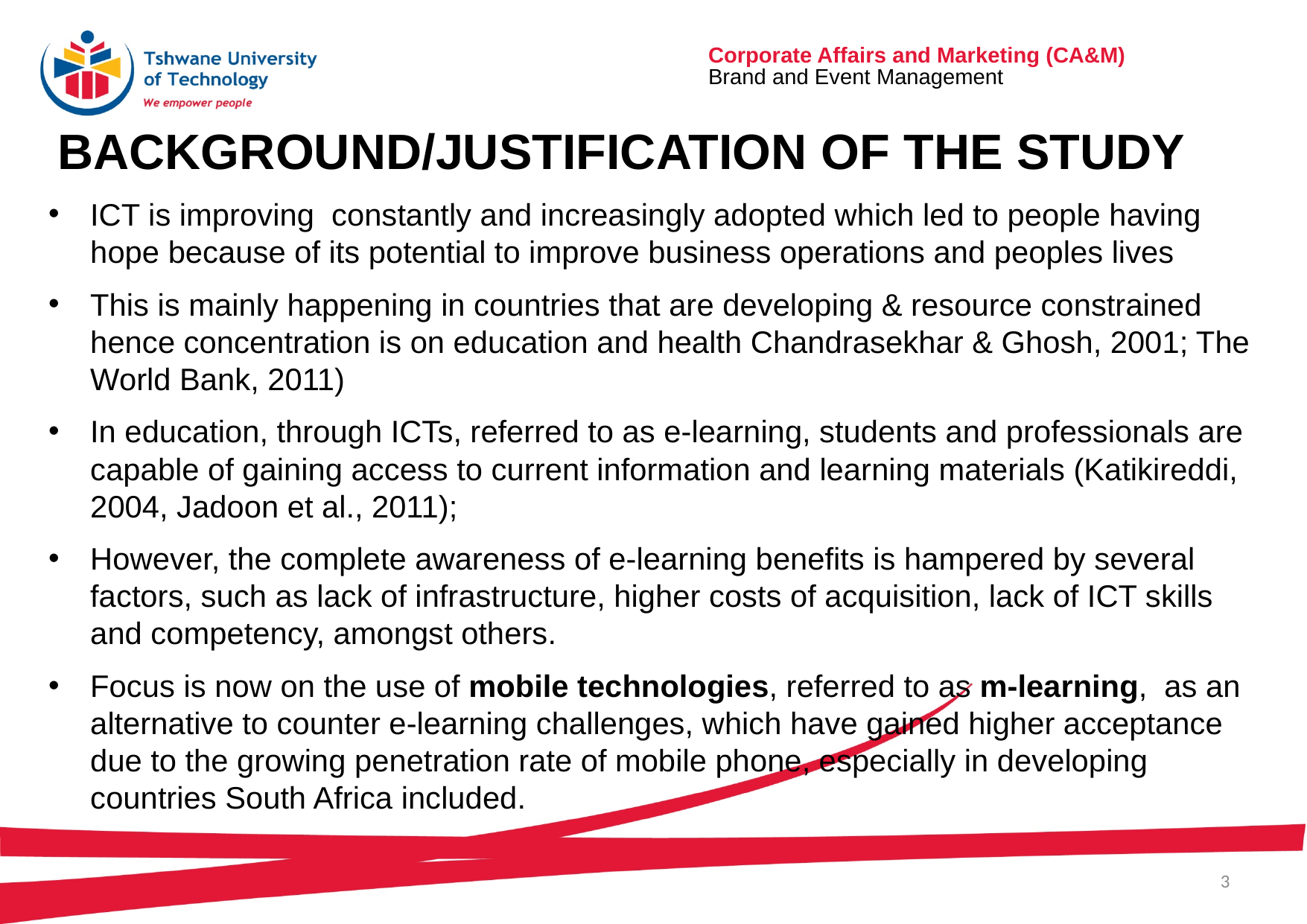

# Background/Justification of the Study
ICT is improving  constantly and increasingly adopted which led to people having hope because of its potential to improve business operations and peoples lives
This is mainly happening in countries that are developing & resource constrained hence concentration is on education and health Chandrasekhar & Ghosh, 2001; The World Bank, 2011)
In education, through ICTs, referred to as e-learning, students and professionals are capable of gaining access to current information and learning materials (Katikireddi, 2004, Jadoon et al., 2011);
However, the complete awareness of e-learning benefits is hampered by several factors, such as lack of infrastructure, higher costs of acquisition, lack of ICT skills and competency, amongst others.
Focus is now on the use of mobile technologies, referred to as m-learning,  as an alternative to counter e-learning challenges, which have gained higher acceptance due to the growing penetration rate of mobile phone, especially in developing countries South Africa included.
3